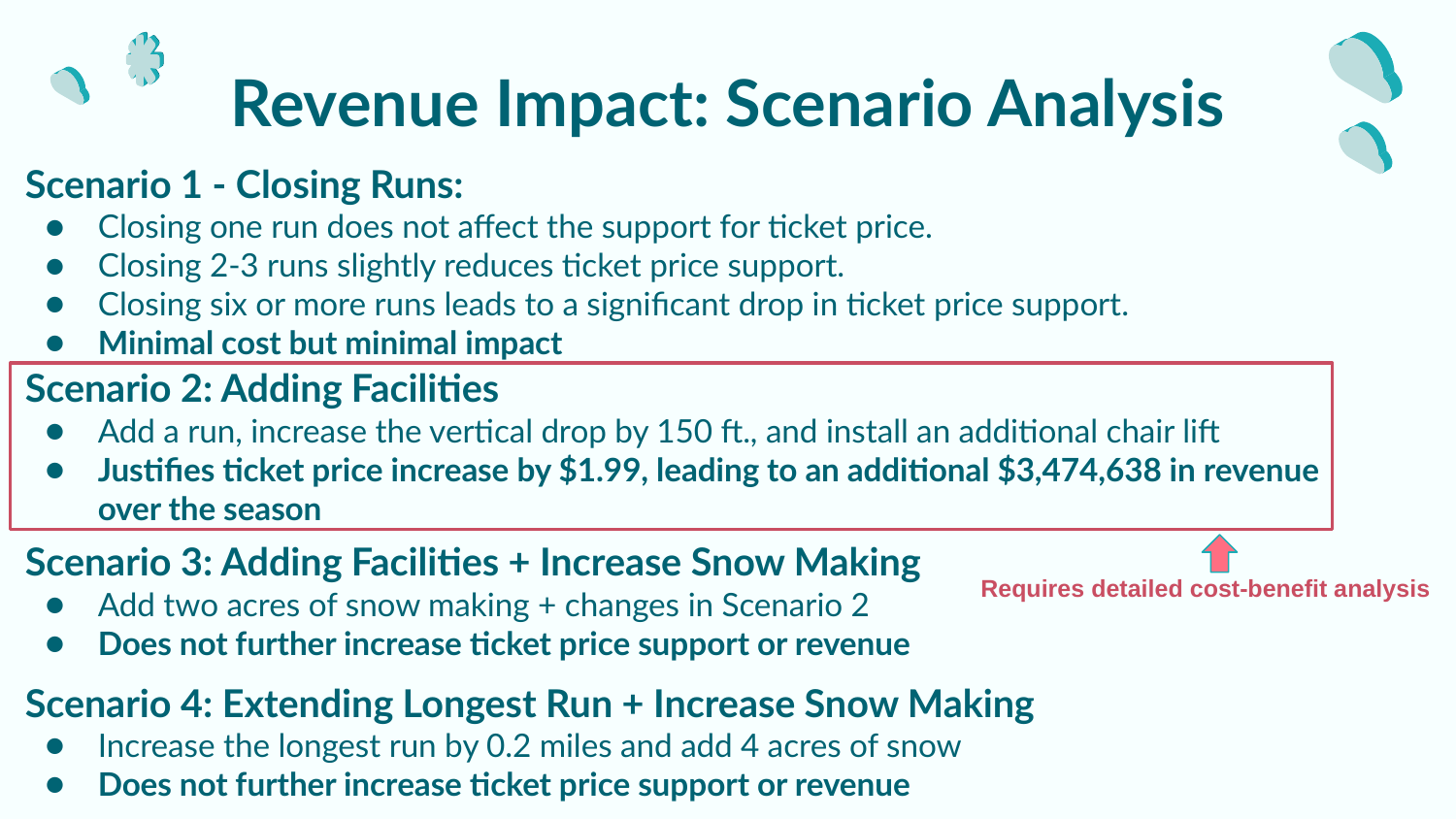

# Revenue Impact: Scenario Analysis
Scenario 1 - Closing Runs:
Closing one run does not affect the support for ticket price.
Closing 2-3 runs slightly reduces ticket price support.
Closing six or more runs leads to a significant drop in ticket price support.
Minimal cost but minimal impact

Scenario 2: Adding Facilities
Add a run, increase the vertical drop by 150 ft., and install an additional chair lift
Justifies ticket price increase by $1.99, leading to an additional $3,474,638 in revenue over the season

Scenario 3: Adding Facilities + Increase Snow Making
Add two acres of snow making + changes in Scenario 2
Does not further increase ticket price support or revenue
Requires detailed cost-benefit analysis

Scenario 4: Extending Longest Run + Increase Snow Making
Increase the longest run by 0.2 miles and add 4 acres of snow
Does not further increase ticket price support or revenue